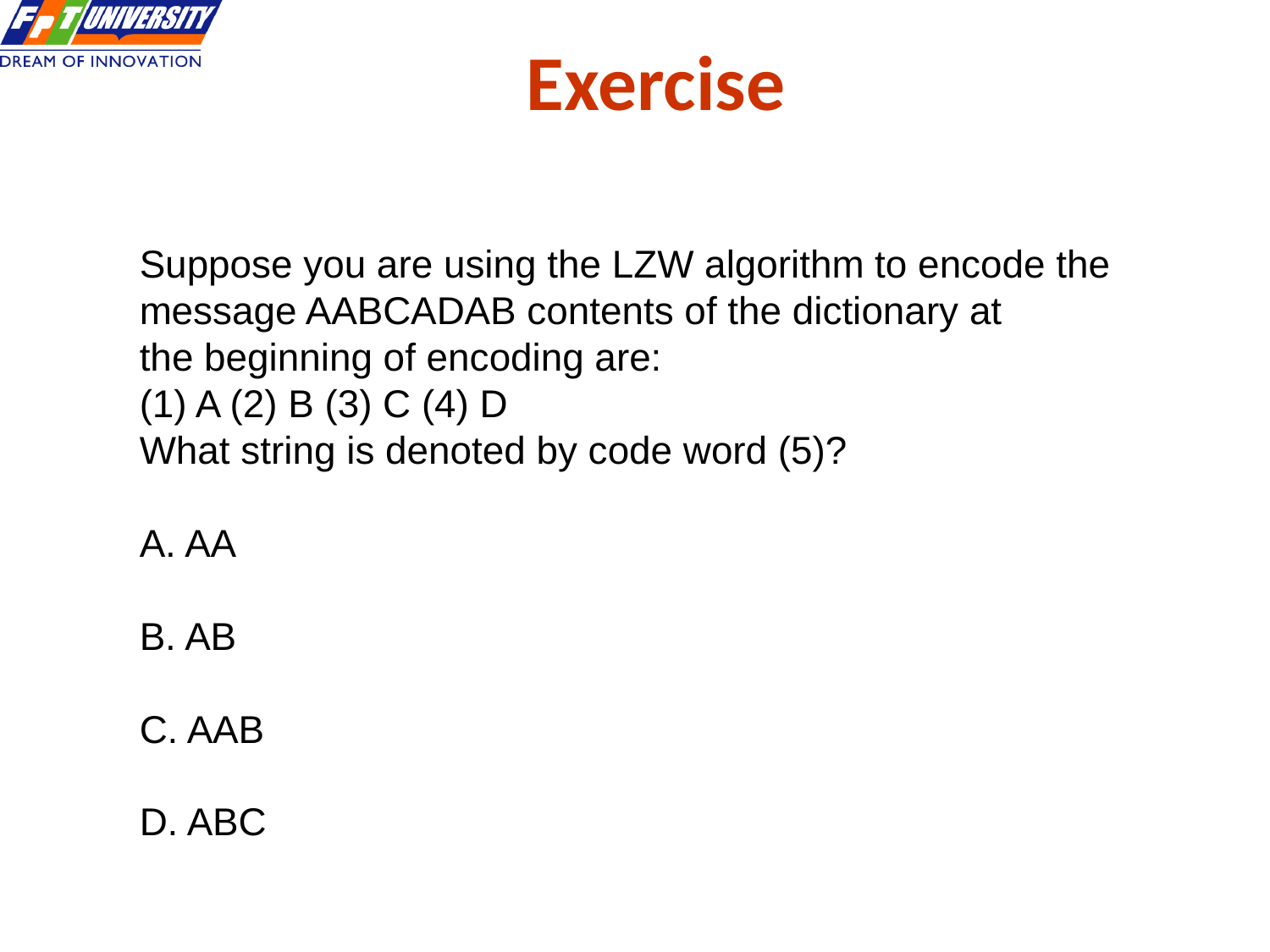

Exercise
Suppose you are using the LZW algorithm to encode the message AABCADAB contents of the dictionary at
the beginning of encoding are:
(1) A (2) B (3) C (4) D
What string is denoted by code word (5)?

A. AA

B. AB

C. AAB

D. ABC